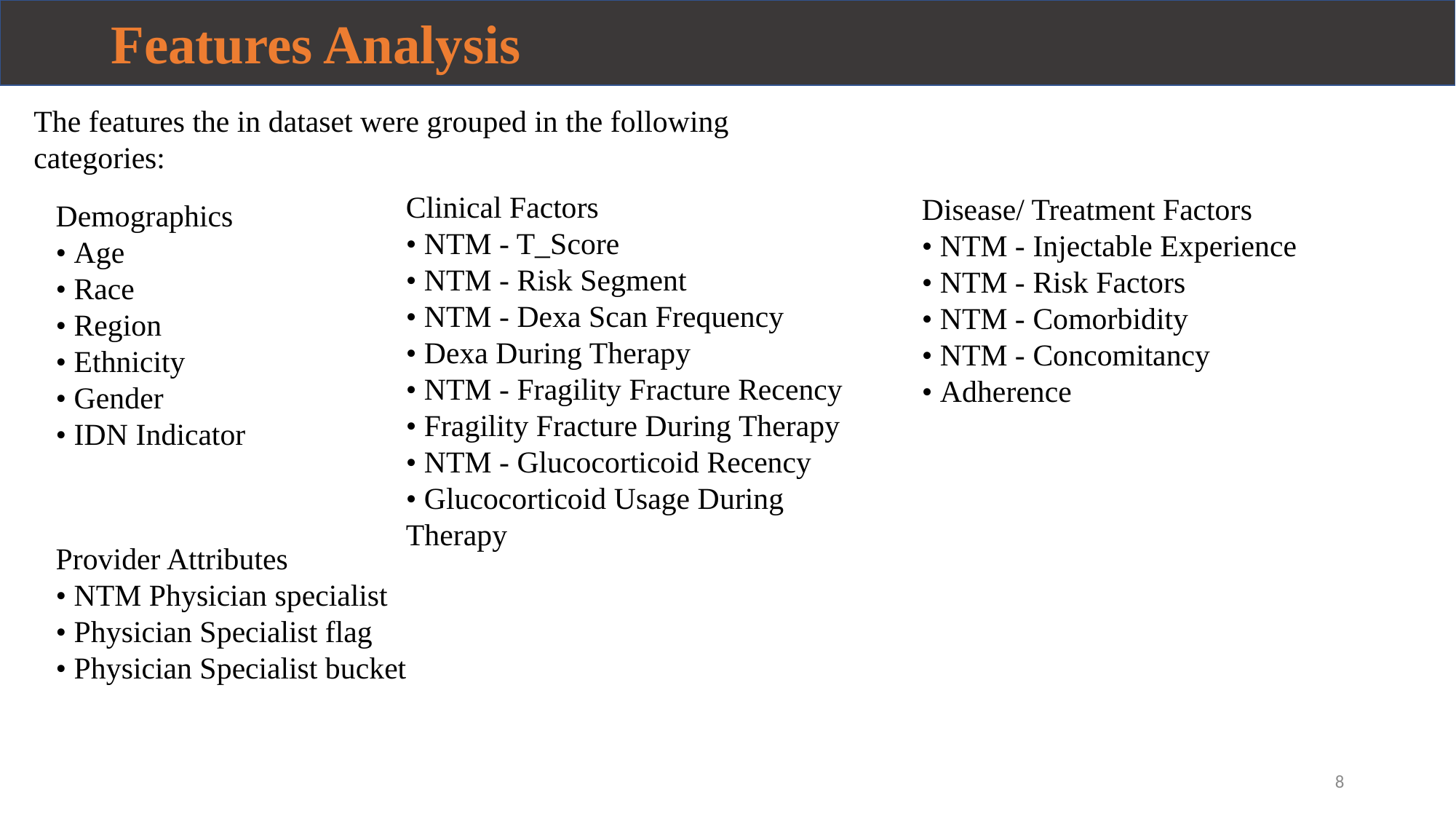

# Features Analysis
The features the in dataset were grouped in the following categories:
Clinical Factors
• NTM - T_Score
• NTM - Risk Segment
• NTM - Dexa Scan Frequency
• Dexa During Therapy
• NTM - Fragility Fracture Recency
• Fragility Fracture During Therapy
• NTM - Glucocorticoid Recency
• Glucocorticoid Usage During Therapy
Disease/ Treatment Factors
• NTM - Injectable Experience
• NTM - Risk Factors
• NTM - Comorbidity
• NTM - Concomitancy
• Adherence
Demographics
• Age
• Race
• Region
• Ethnicity
• Gender
• IDN Indicator

Provider Attributes
• NTM Physician specialist
• Physician Specialist flag
• Physician Specialist bucket
8